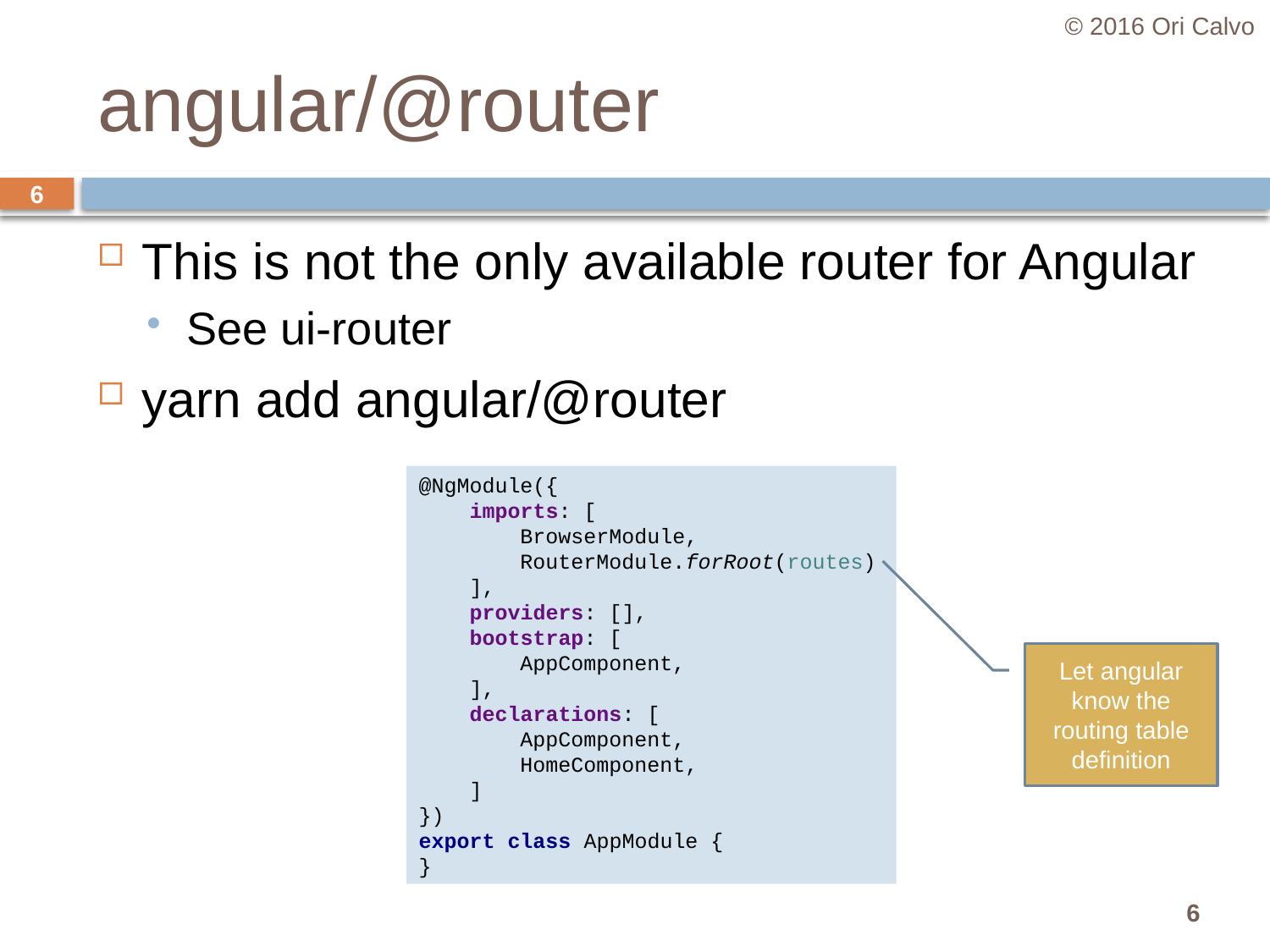

© 2016 Ori Calvo
# angular/@router
6
This is not the only available router for Angular
See ui-router
yarn add angular/@router
@NgModule({
    imports: [
        BrowserModule,
        RouterModule.forRoot(routes)
    ],
    providers: [],
    bootstrap: [
        AppComponent,
    ],
    declarations: [
        AppComponent,
        HomeComponent,
    ]
})
export class AppModule {
}
Let angular know the routing table definition